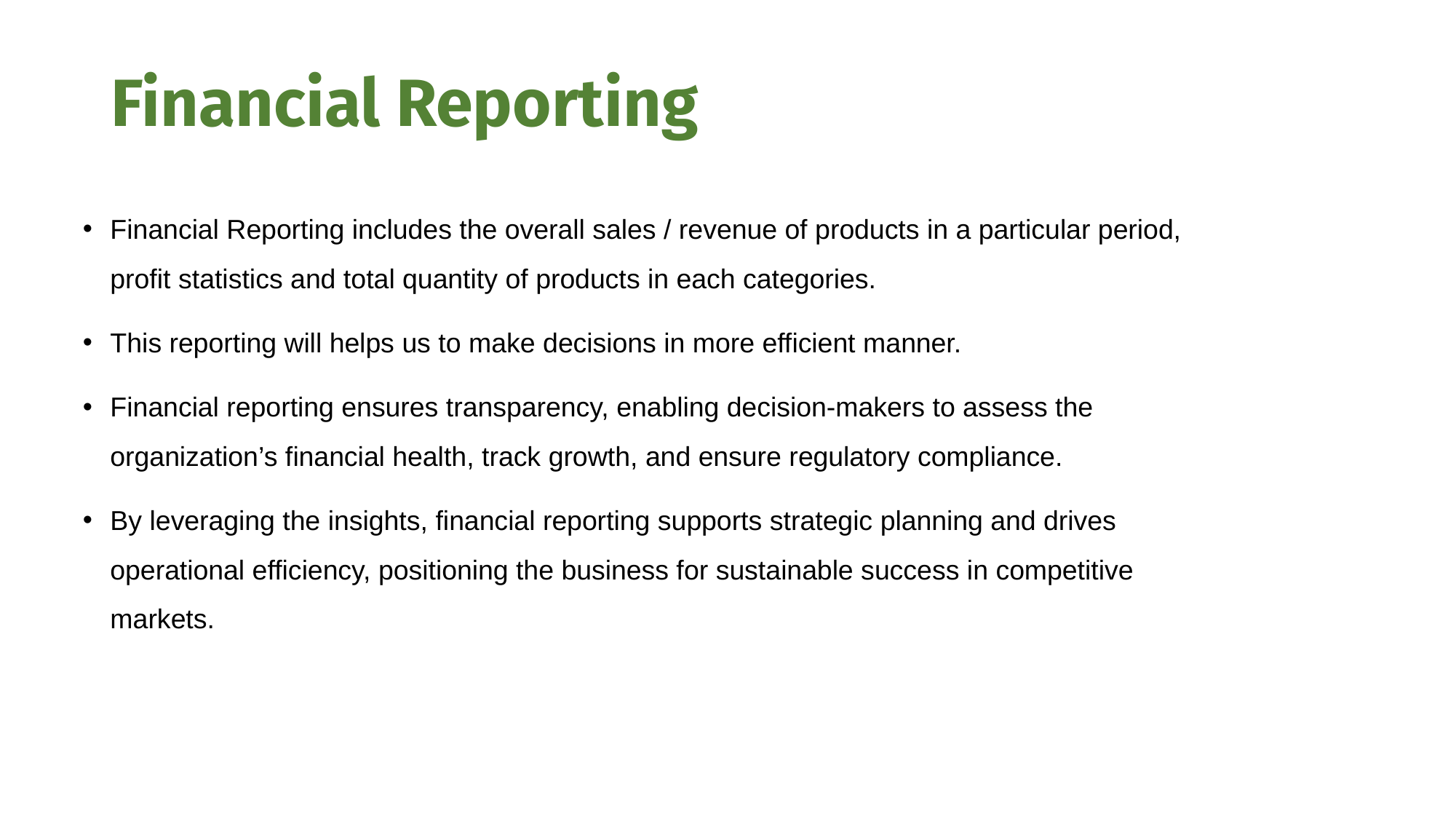

# Financial Reporting
Financial Reporting includes the overall sales / revenue of products in a particular period, profit statistics and total quantity of products in each categories.
This reporting will helps us to make decisions in more efficient manner.
Financial reporting ensures transparency, enabling decision-makers to assess the organization’s financial health, track growth, and ensure regulatory compliance.
By leveraging the insights, financial reporting supports strategic planning and drives operational efficiency, positioning the business for sustainable success in competitive markets.